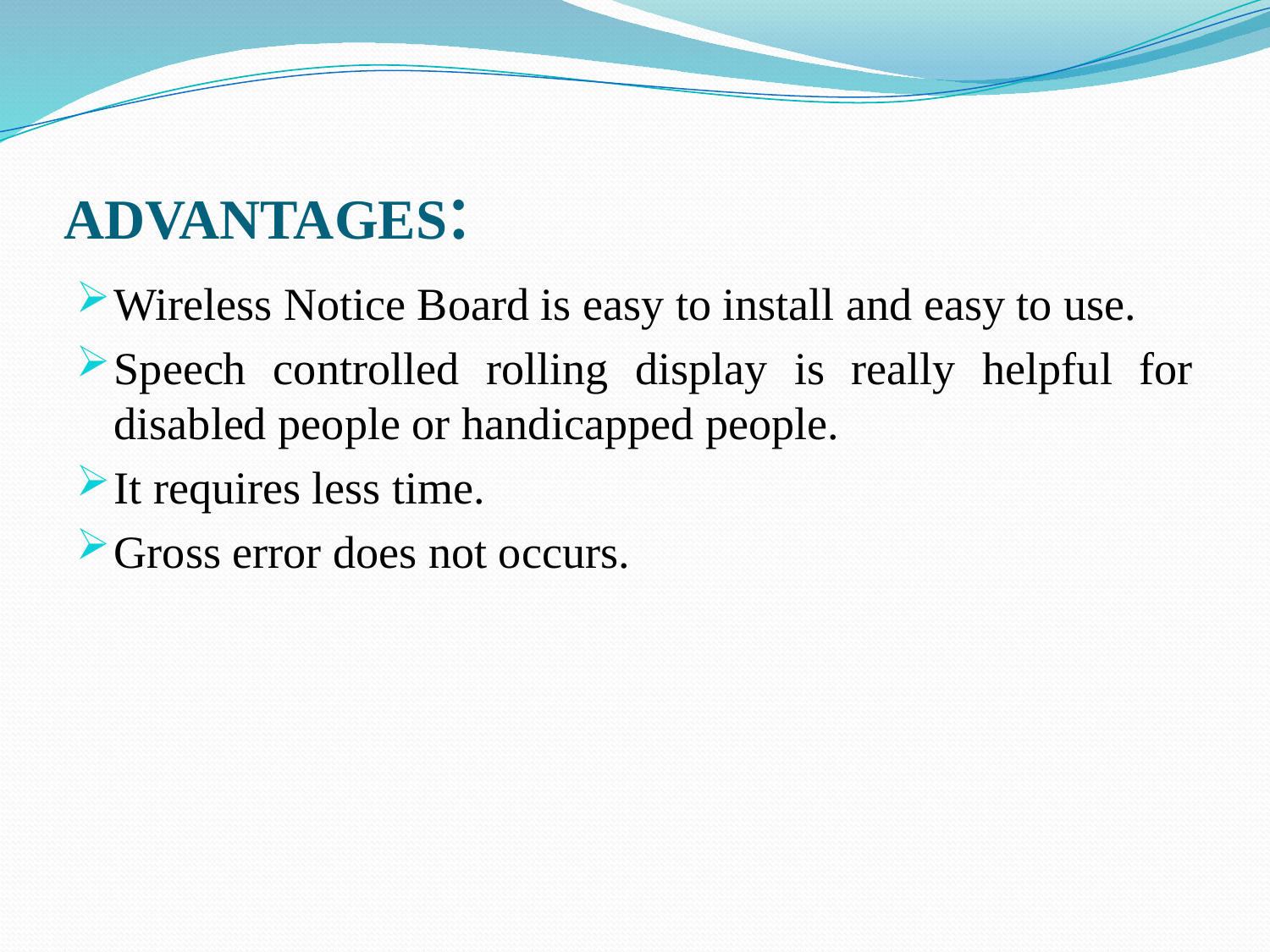

# ADVANTAGES:
Wireless Notice Board is easy to install and easy to use.
Speech controlled rolling display is really helpful for disabled people or handicapped people.
It requires less time.
Gross error does not occurs.